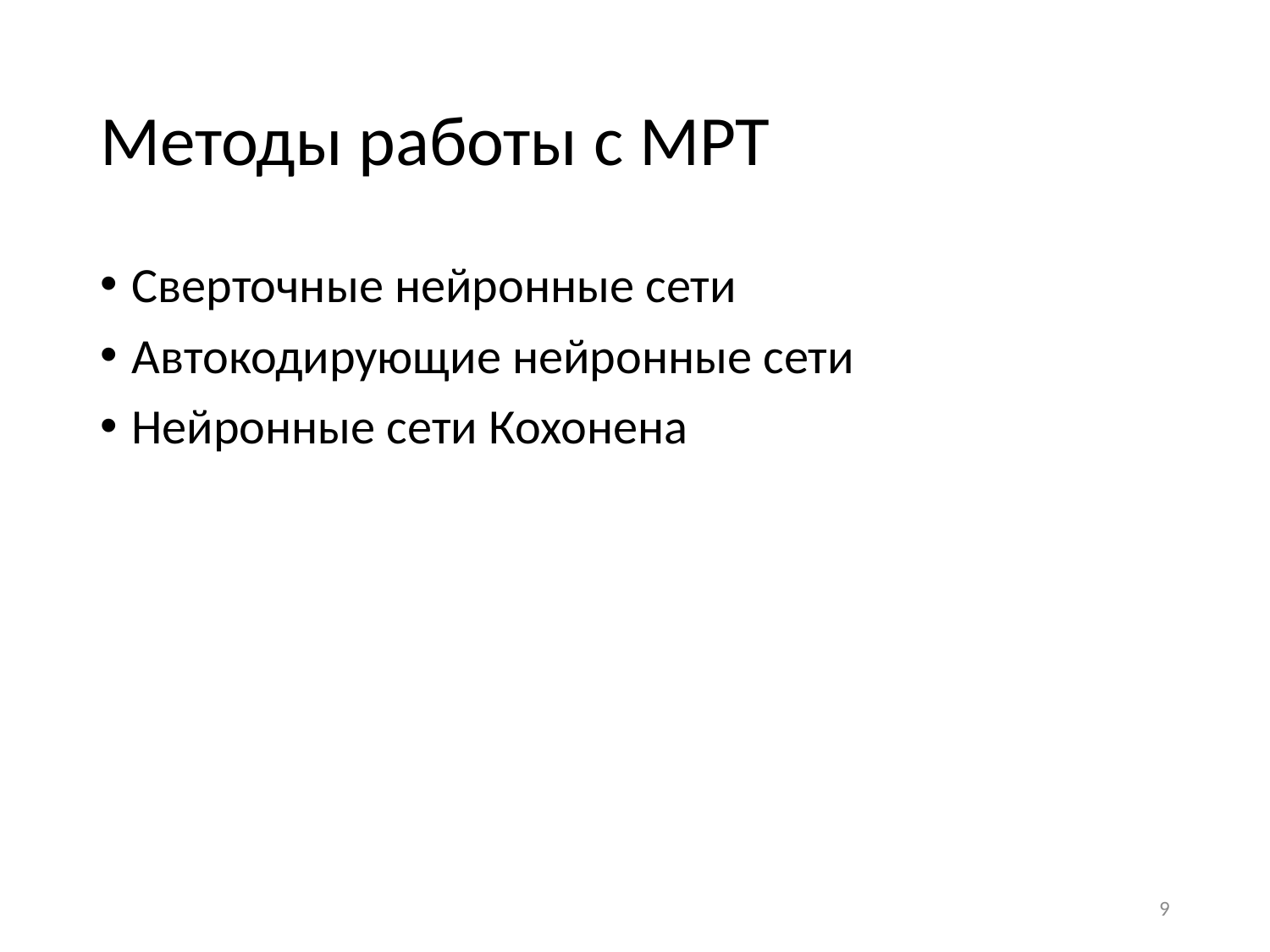

# Методы работы с МРТ
Сверточные нейронные сети
Автокодирующие нейронные сети
Нейронные сети Кохонена

9